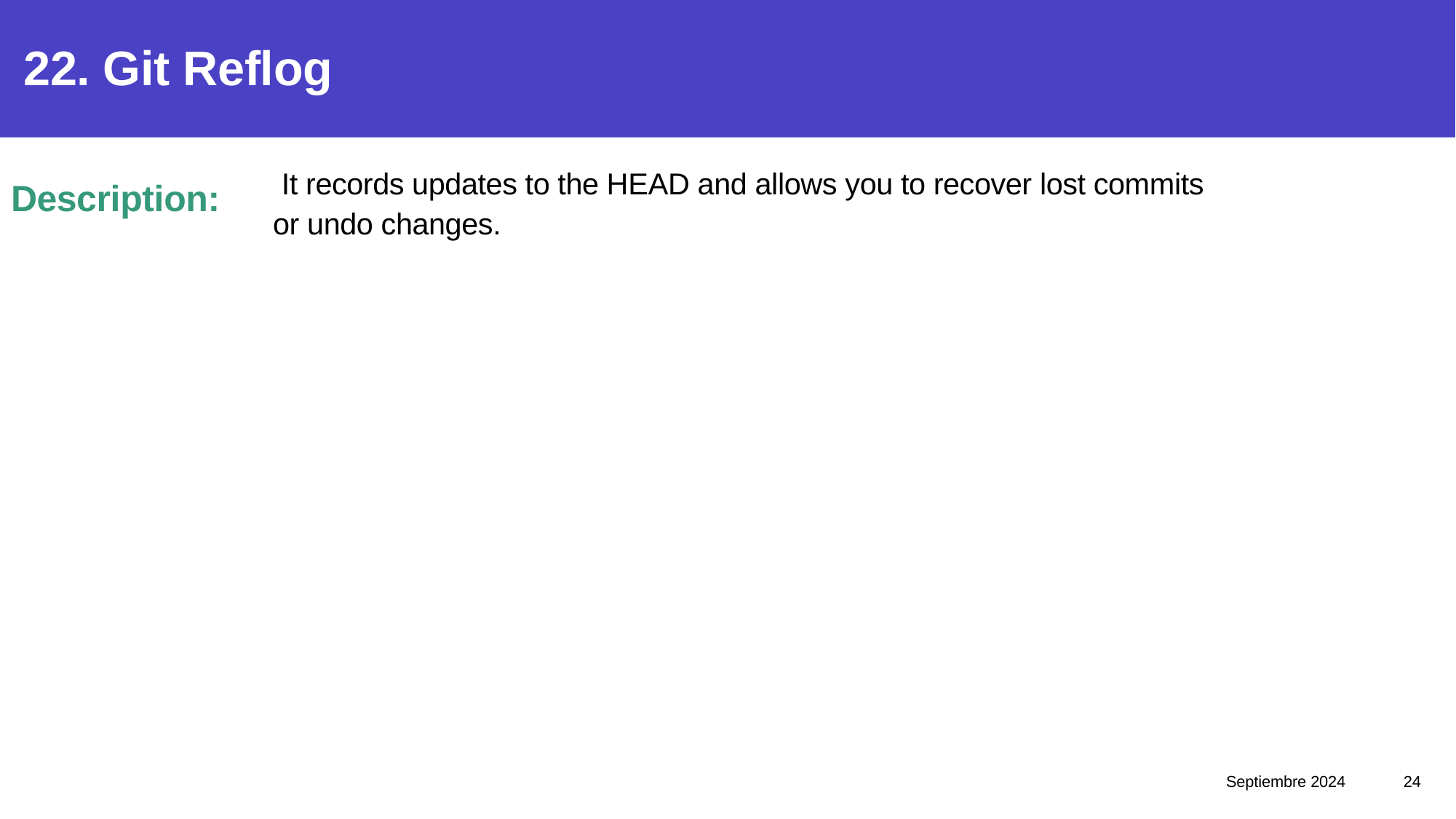

# 22. Git Reflog
 It records updates to the HEAD and allows you to recover lost commits or undo changes.
Description:
Septiembre 2024
24